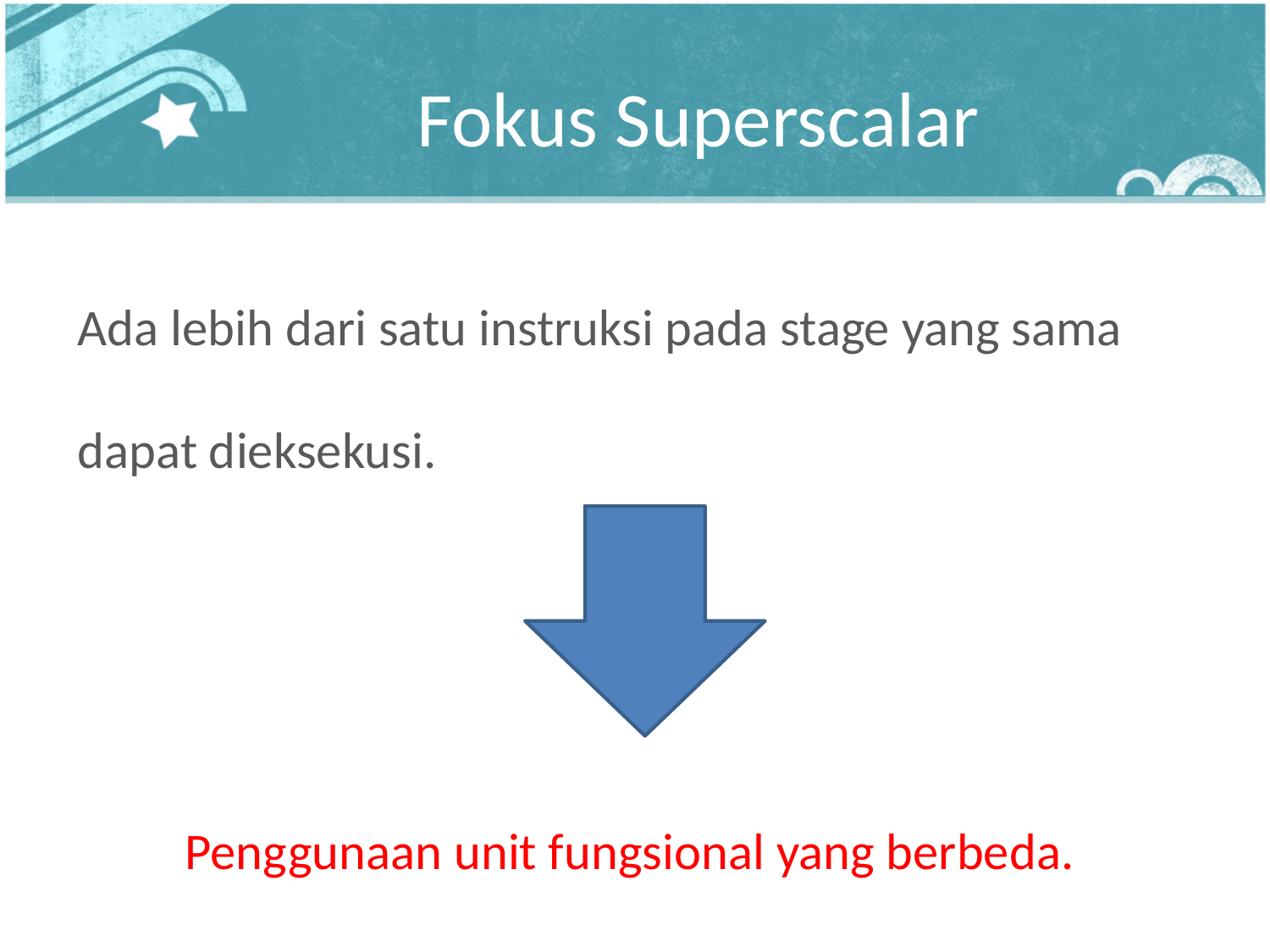

# Fokus Superscalar
Ada lebih dari satu instruksi pada stage yang sama dapat dieksekusi.

Penggunaan unit fungsional yang berbeda.